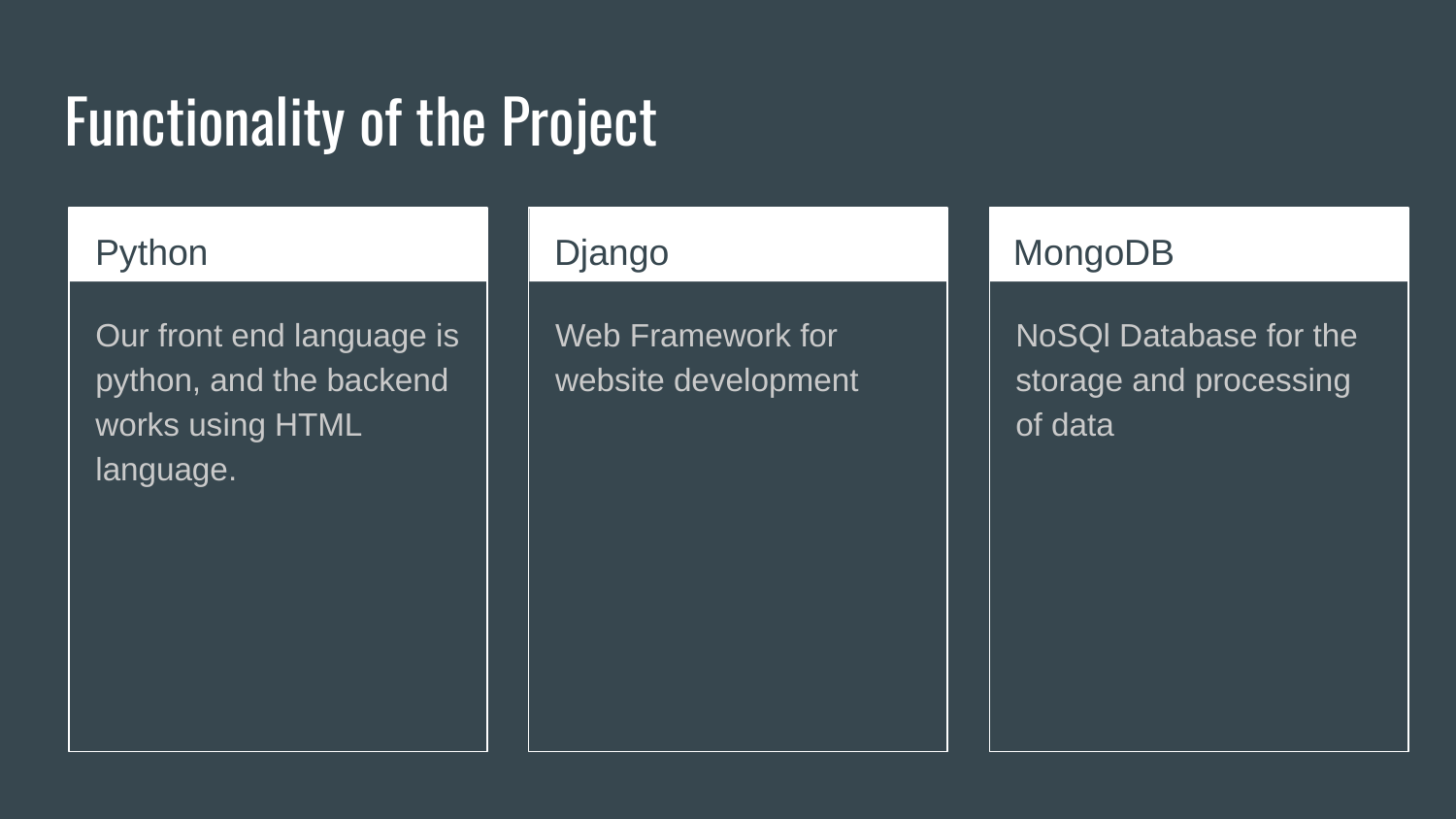

# Functionality of the Project

Python

Django

MongoDB
Our front end language is python, and the backend works using HTML language.
Web Framework for website development
NoSQl Database for the storage and processing of data